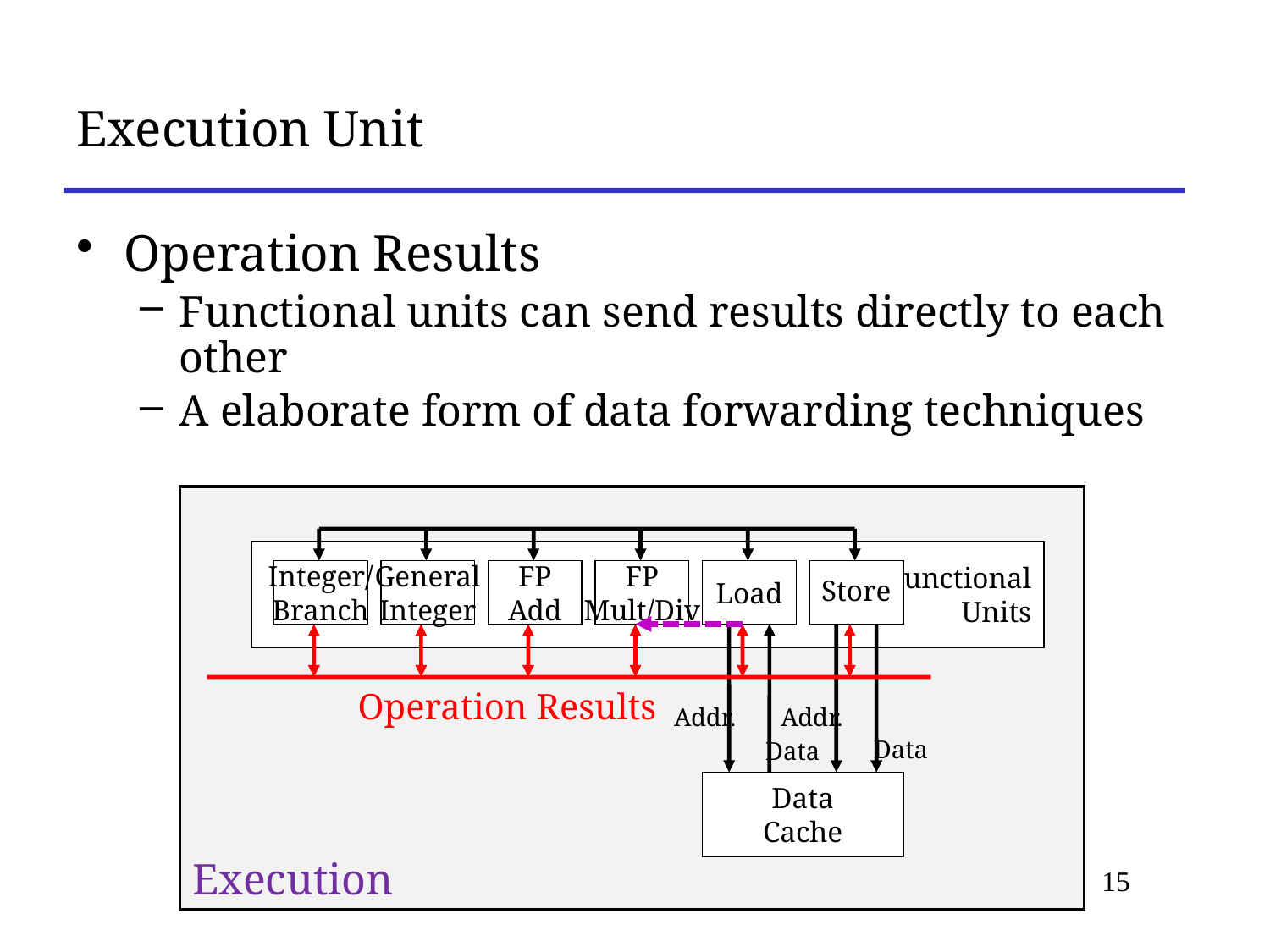

# Execution Unit
Operation Results
Functional units can send results directly to each other
A elaborate form of data forwarding techniques
Execution

Functional
Units
Integer/
Branch
General
Integer
FP
Add
FP
Mult/Div
Load
Store

Operation Results
Addr.
Addr.

Data
Data
Data
Cache
15